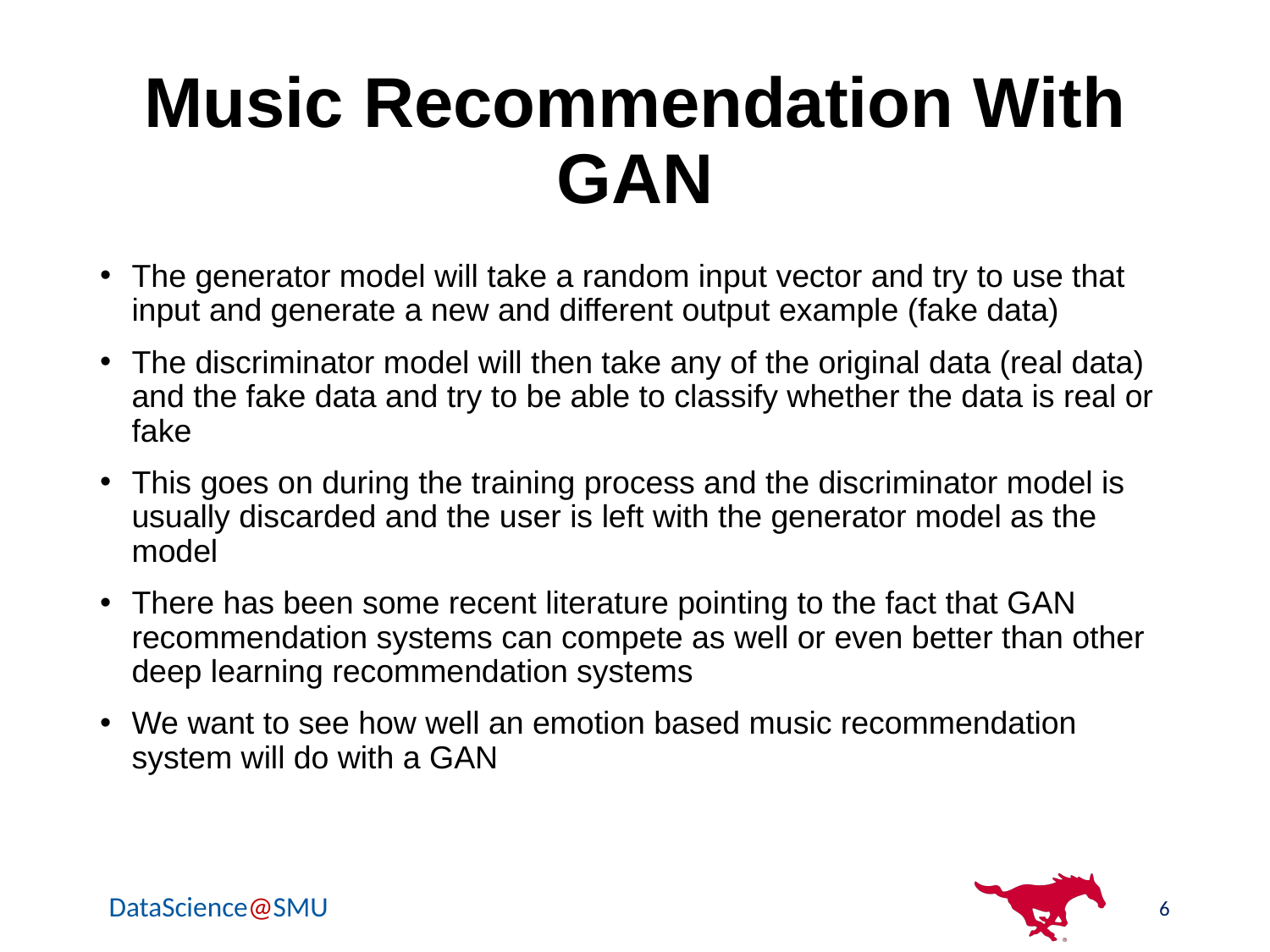

# Music Recommendation With GAN
The generator model will take a random input vector and try to use that input and generate a new and different output example (fake data)
The discriminator model will then take any of the original data (real data) and the fake data and try to be able to classify whether the data is real or fake
This goes on during the training process and the discriminator model is usually discarded and the user is left with the generator model as the model
There has been some recent literature pointing to the fact that GAN recommendation systems can compete as well or even better than other deep learning recommendation systems
We want to see how well an emotion based music recommendation system will do with a GAN

6